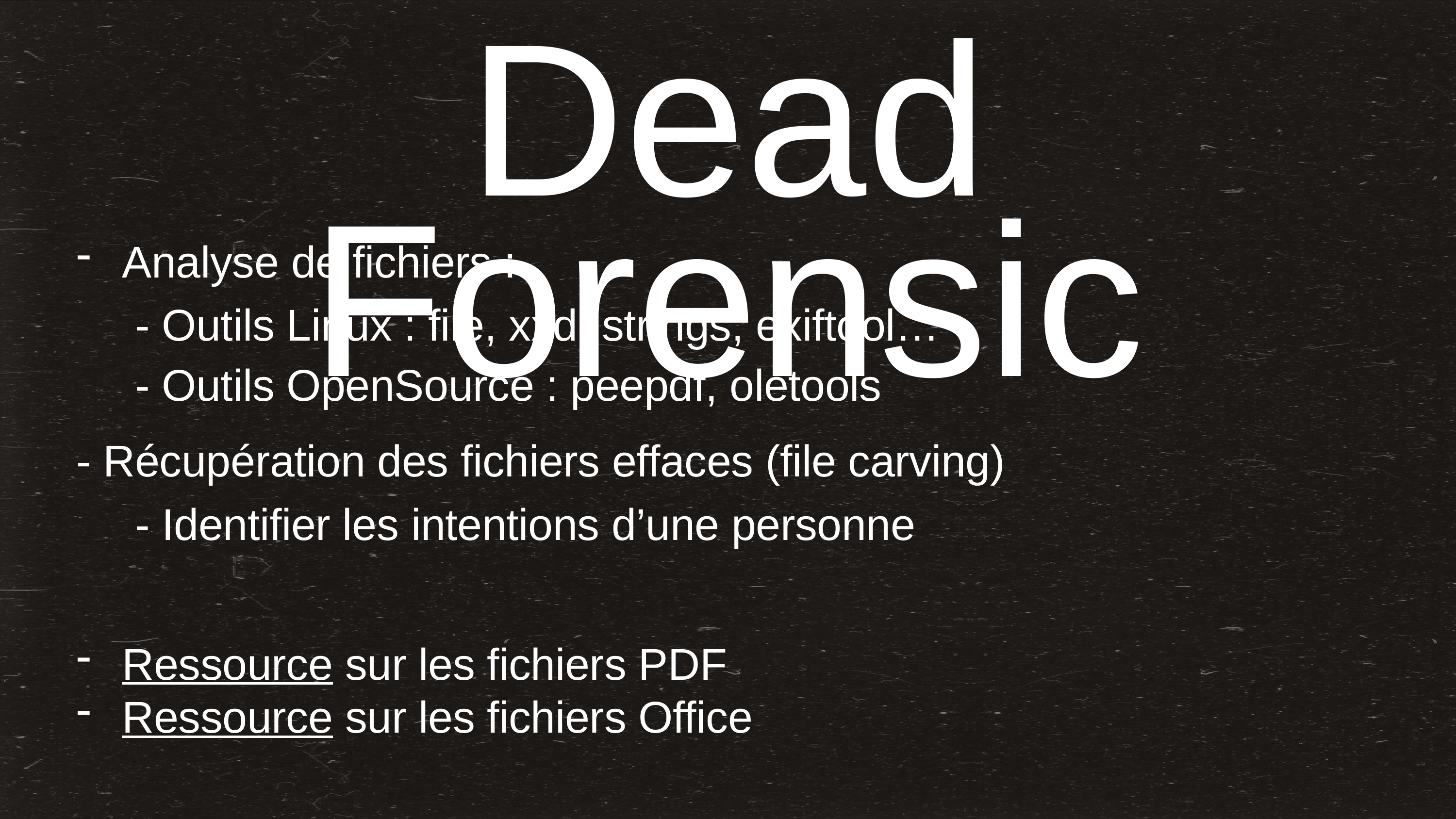

Dead Forensic
Analyse de fichiers :
- Outils Linux : file, xxd, strings, exiftool…
- Outils OpenSource : peepdf, oletools
- Récupération des fichiers effaces (file carving)
- Identifier les intentions d’une personne
Ressource sur les fichiers PDF
Ressource sur les fichiers Office